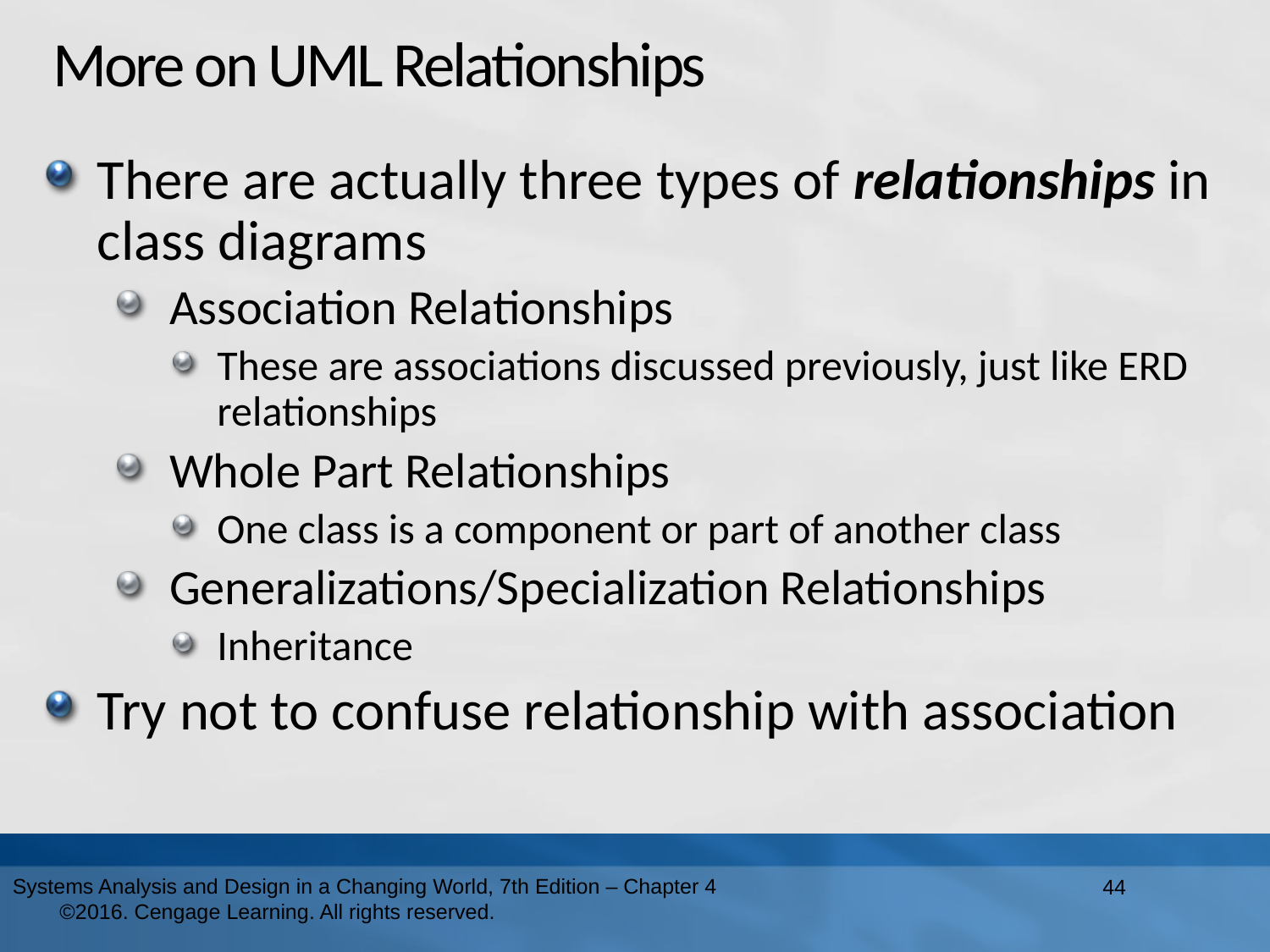

# More on UML Relationships
There are actually three types of relationships in class diagrams
Association Relationships
These are associations discussed previously, just like ERD relationships
Whole Part Relationships
One class is a component or part of another class
Generalizations/Specialization Relationships
Inheritance
Try not to confuse relationship with association
Systems Analysis and Design in a Changing World, 7th Edition – Chapter 4                                                          ©2016. Cengage Learning. All rights reserved.
44